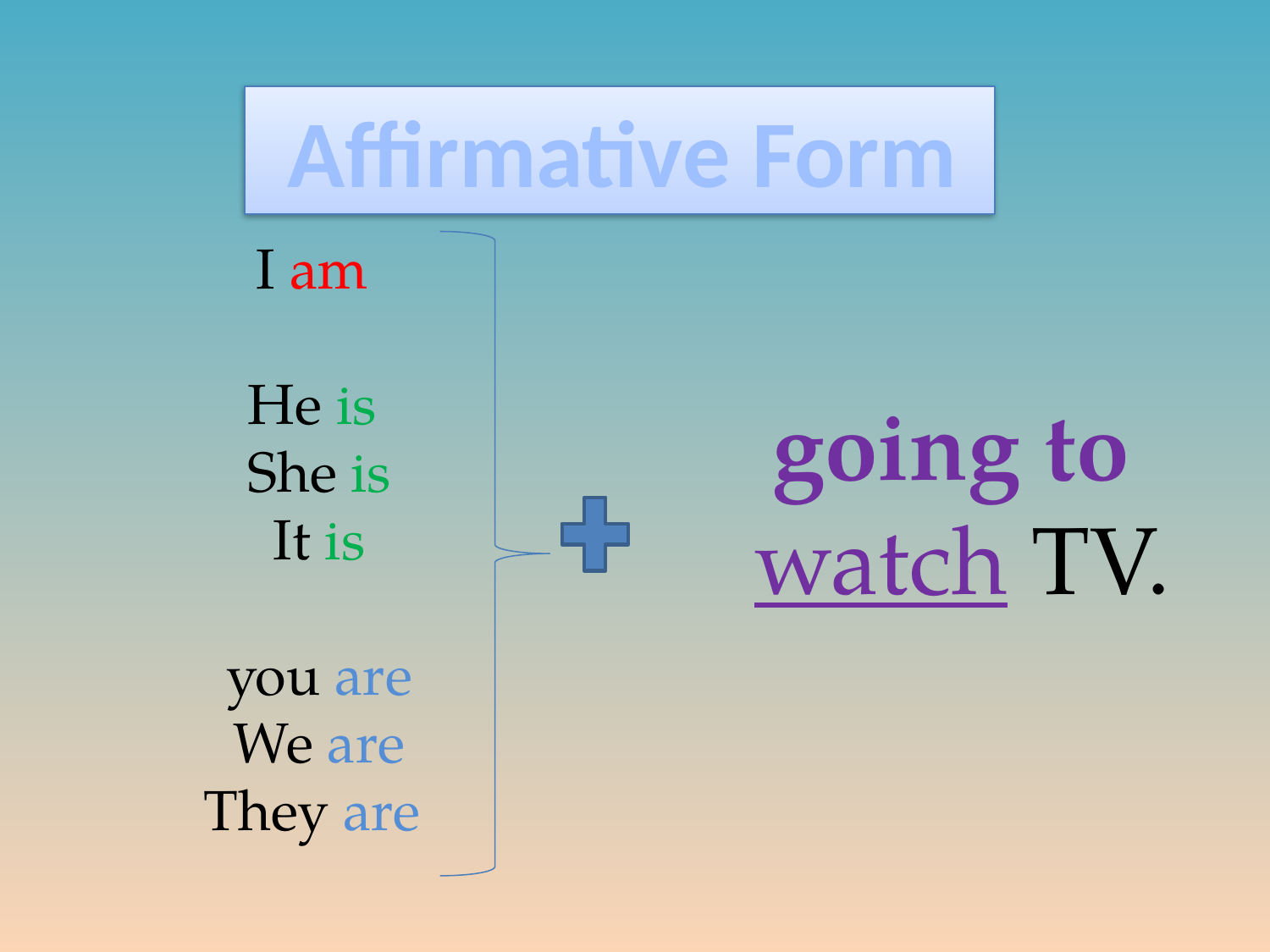

Affirmative Form
# I am He is She is It is you are We are They are going to watch TV.